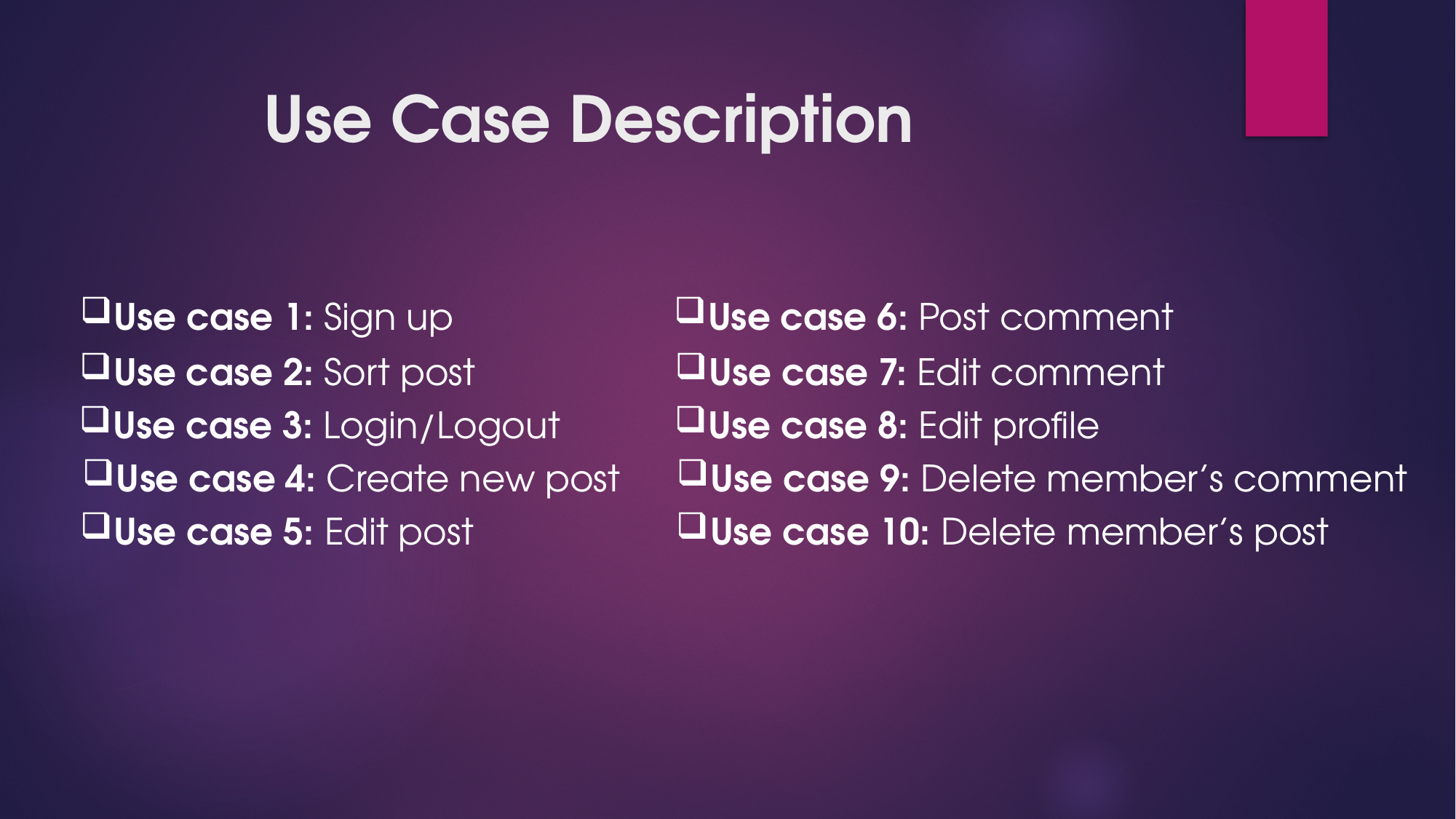

# Use Case Description
Use case 1: Sign up
Use case 6: Post comment
Use case 2: Sort post
Use case 7: Edit comment
Use case 3: Login/Logout
Use case 8: Edit profile
Use case 4: Create new post
Use case 9: Delete member’s comment
Use case 5: Edit post
Use case 10: Delete member’s post